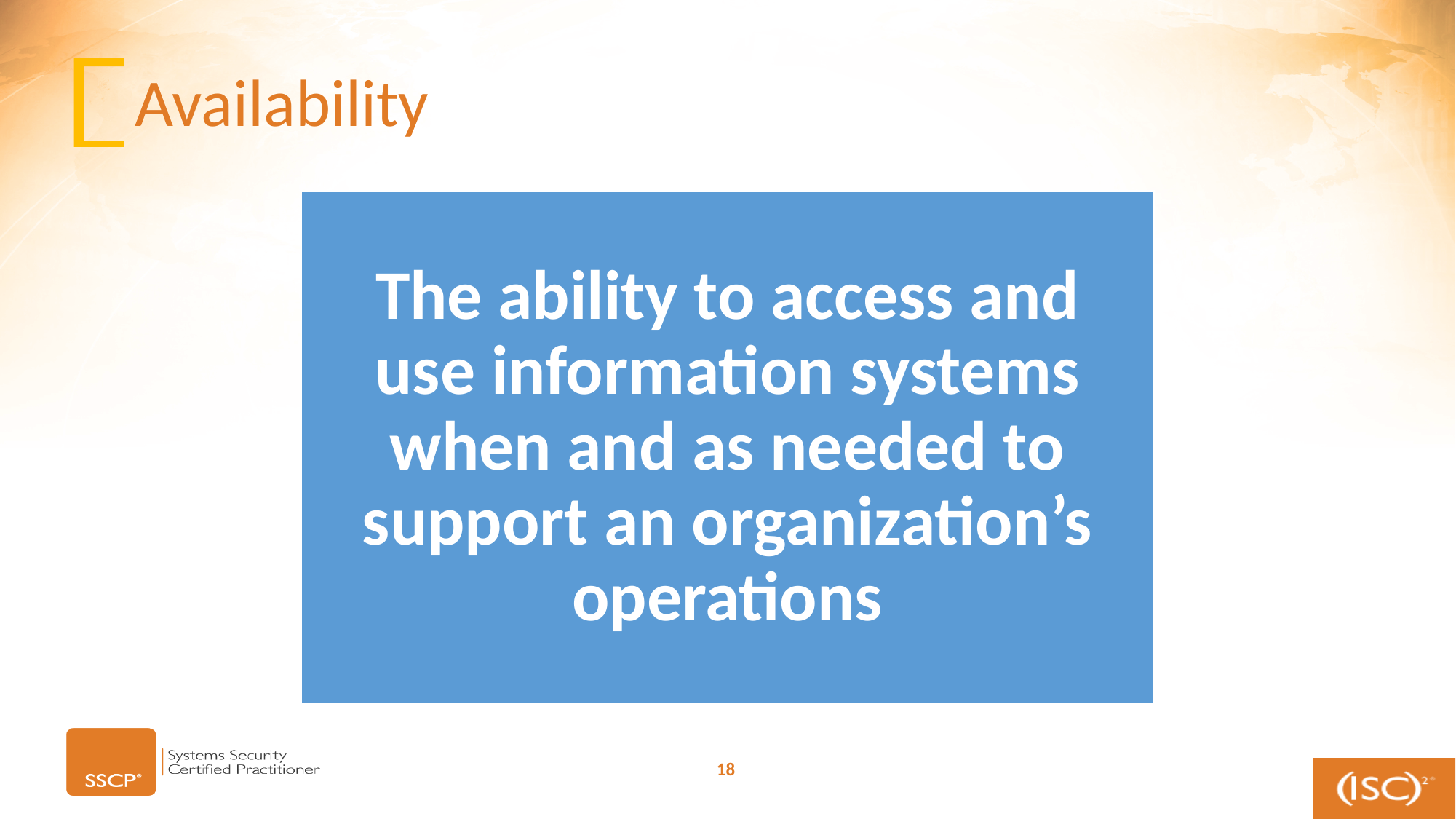

# Availability
The ability to access and use information systems when and as needed to support an organization’s operations